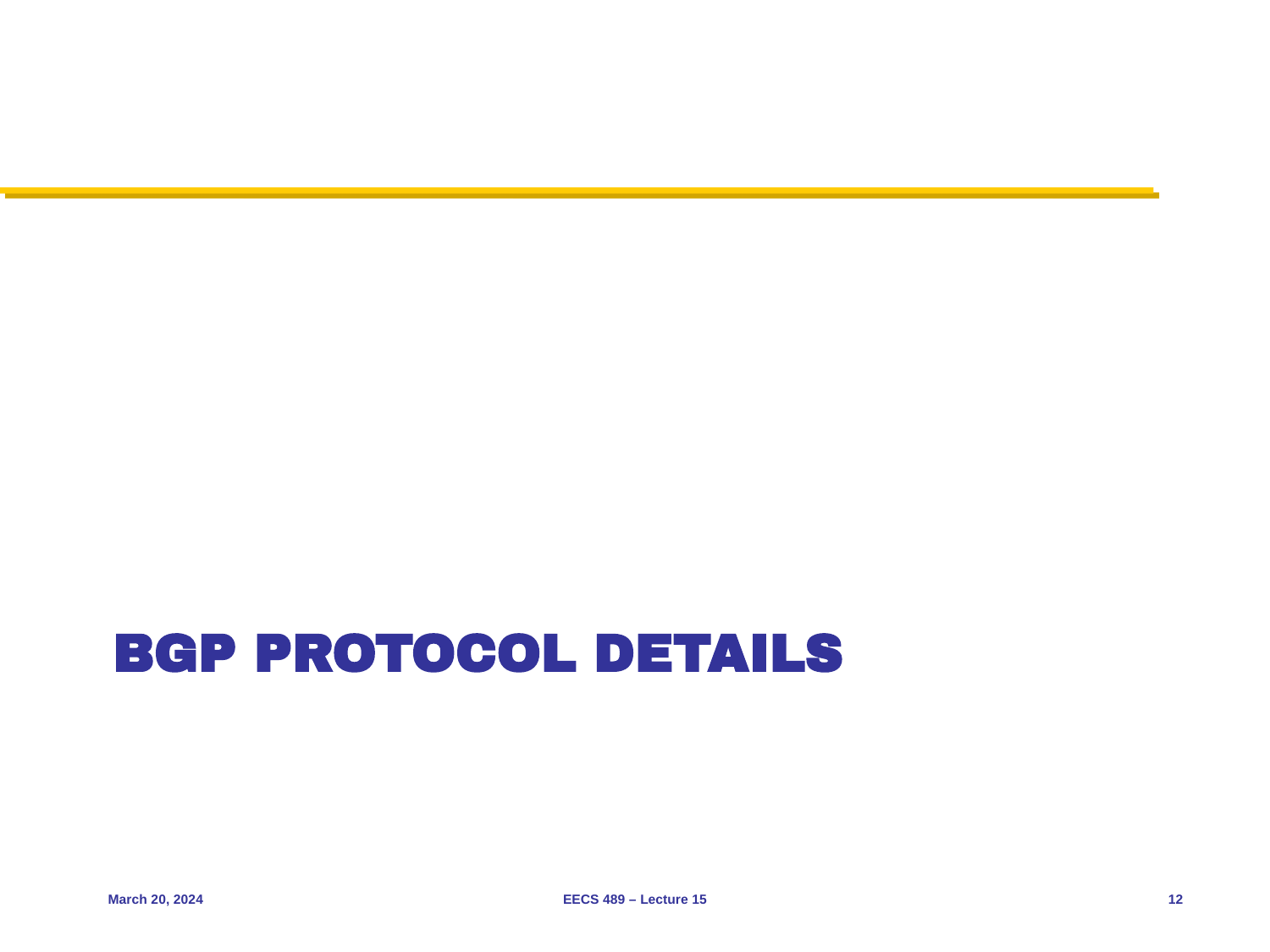

# BGP Protocol details
March 20, 2024
EECS 489 – Lecture 15
12